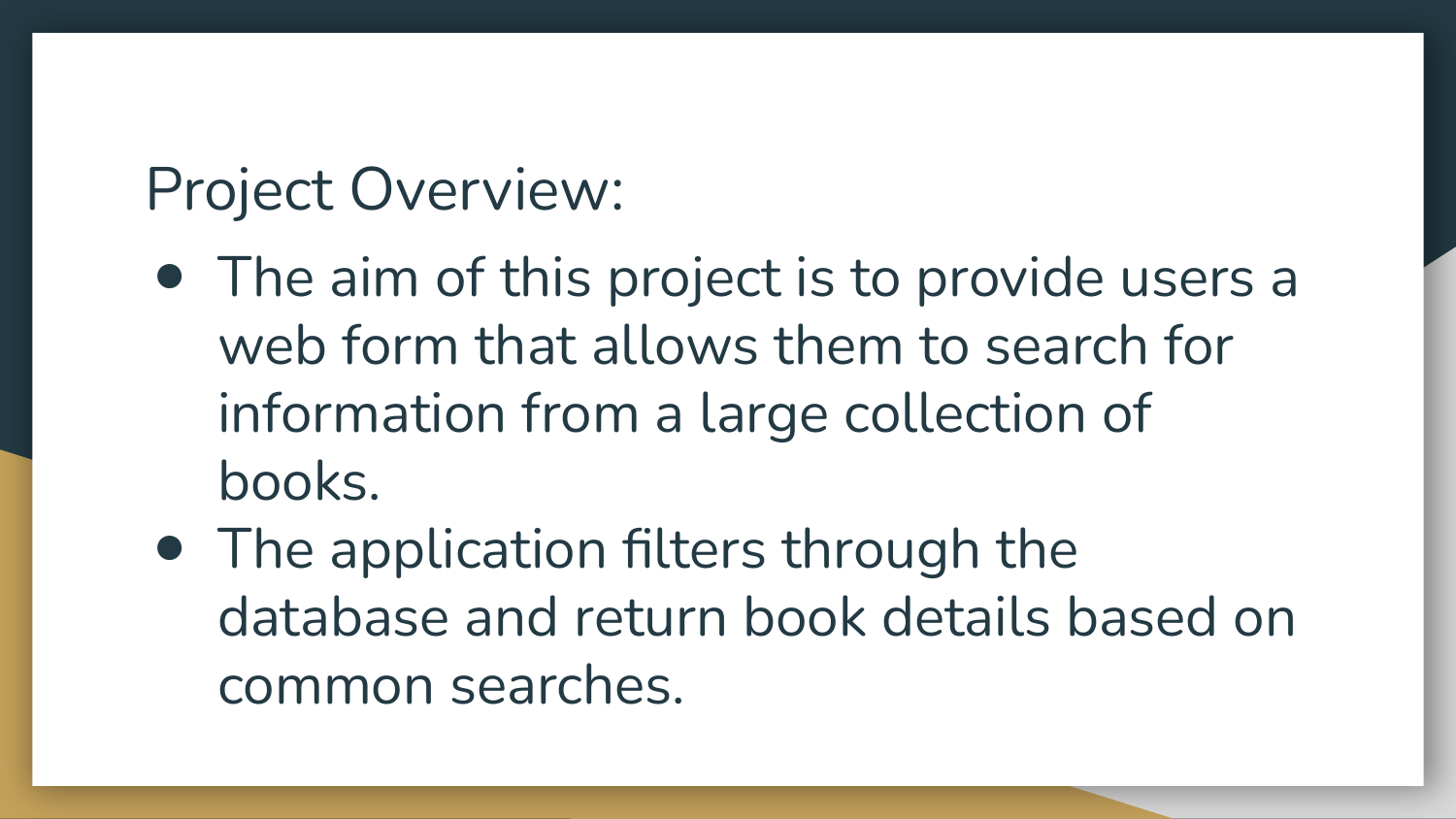

# Project Overview:
The aim of this project is to provide users a web form that allows them to search for information from a large collection of books.
The application filters through the database and return book details based on common searches.